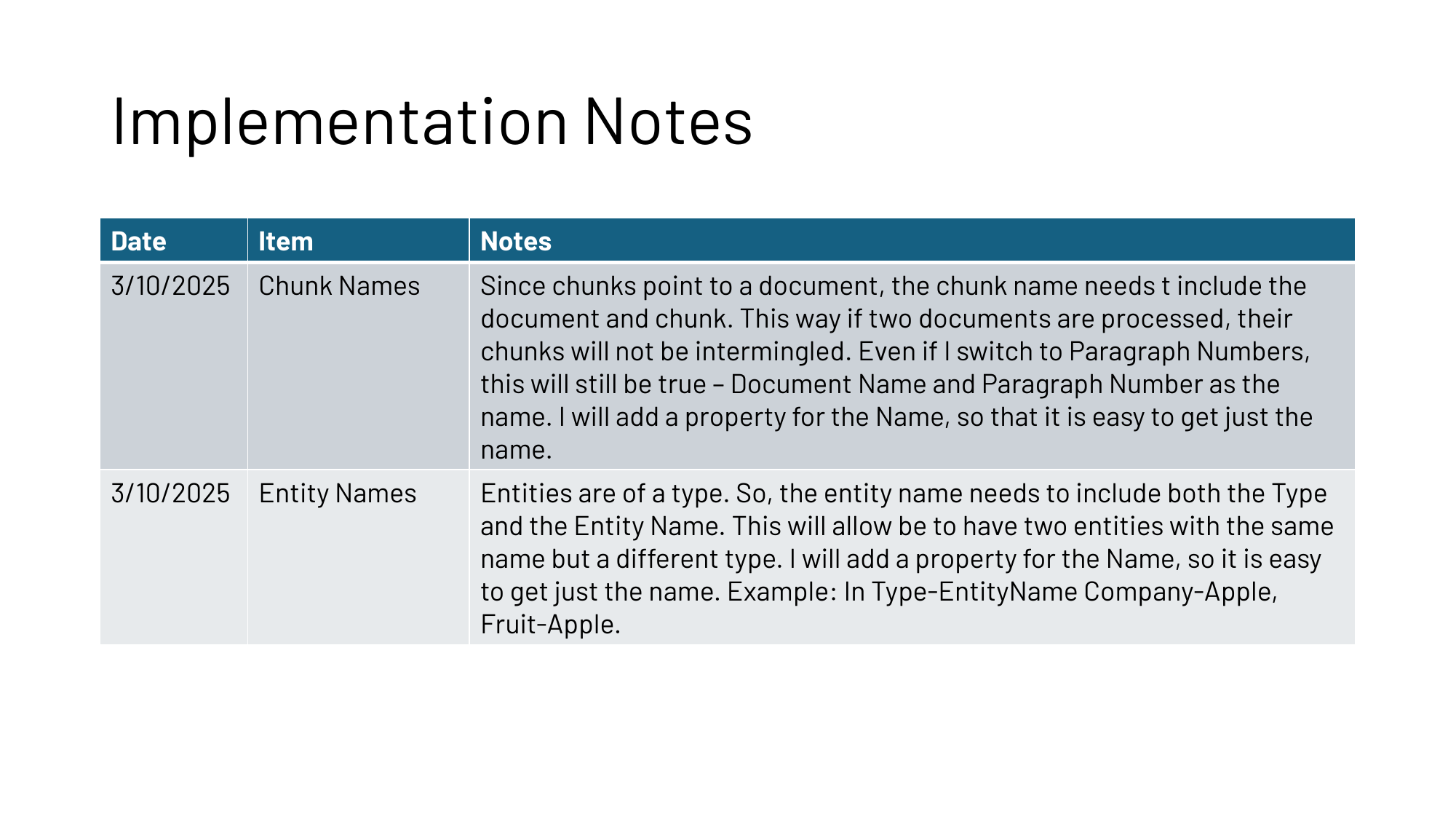

# Implementation Notes
| Date | Item | Notes |
| --- | --- | --- |
| 3/10/2025 | Chunk Names | Since chunks point to a document, the chunk name needs t include the document and chunk. This way if two documents are processed, their chunks will not be intermingled. Even if I switch to Paragraph Numbers, this will still be true – Document Name and Paragraph Number as the name. I will add a property for the Name, so that it is easy to get just the name. |
| 3/10/2025 | Entity Names | Entities are of a type. So, the entity name needs to include both the Type and the Entity Name. This will allow be to have two entities with the same name but a different type. I will add a property for the Name, so it is easy to get just the name. Example: In Type-EntityName Company-Apple, Fruit-Apple. |